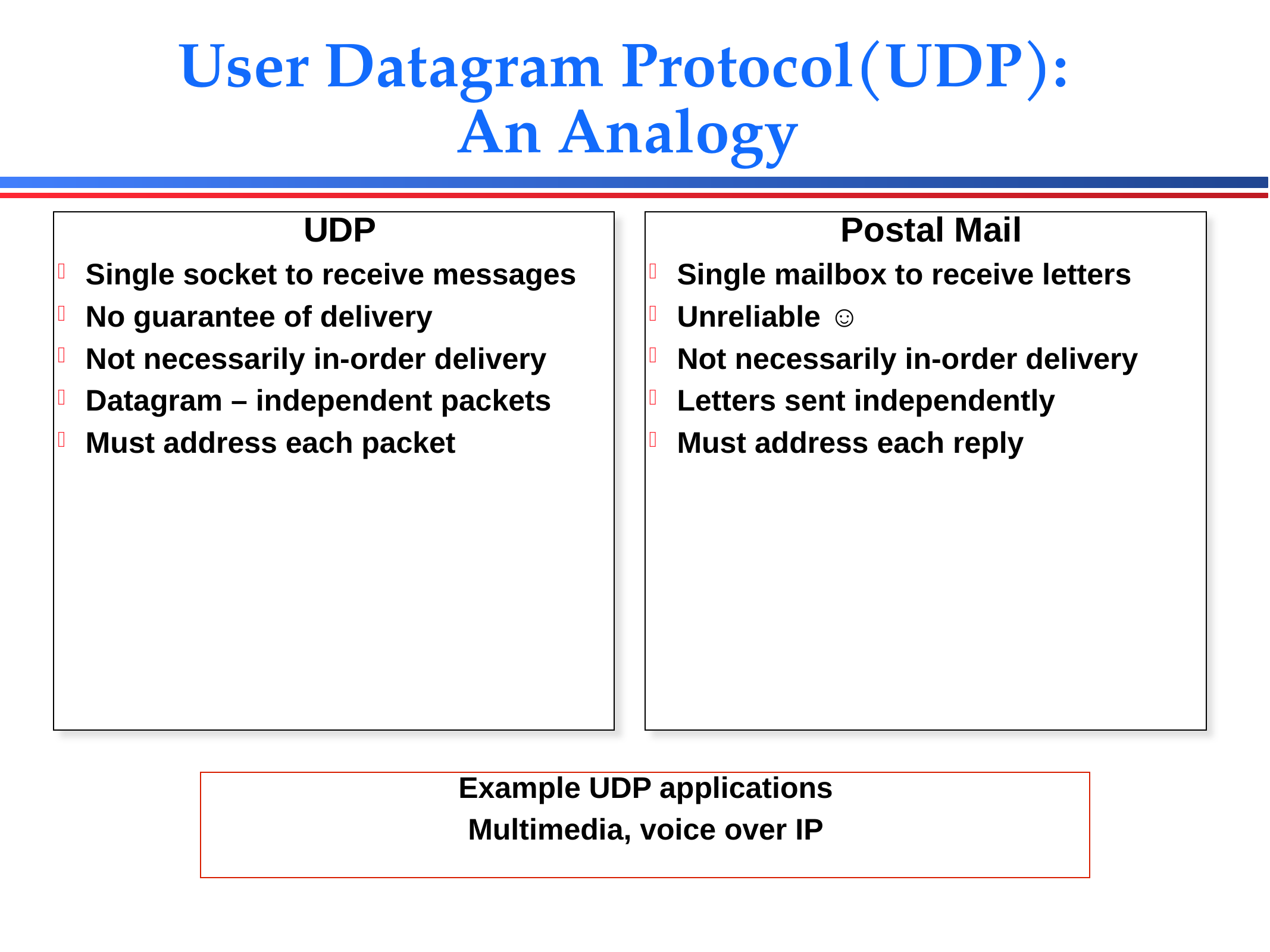

# User Datagram Protocol(UDP): An Analogy

UDP
Single socket to receive messages
No guarantee of delivery
Not necessarily in-order delivery
Datagram – independent packets
Must address each packet
Postal Mail
Single mailbox to receive letters
Unreliable ☺
Not necessarily in-order delivery
Letters sent independently
Must address each reply

Example UDP applications
Multimedia, voice over IP

39